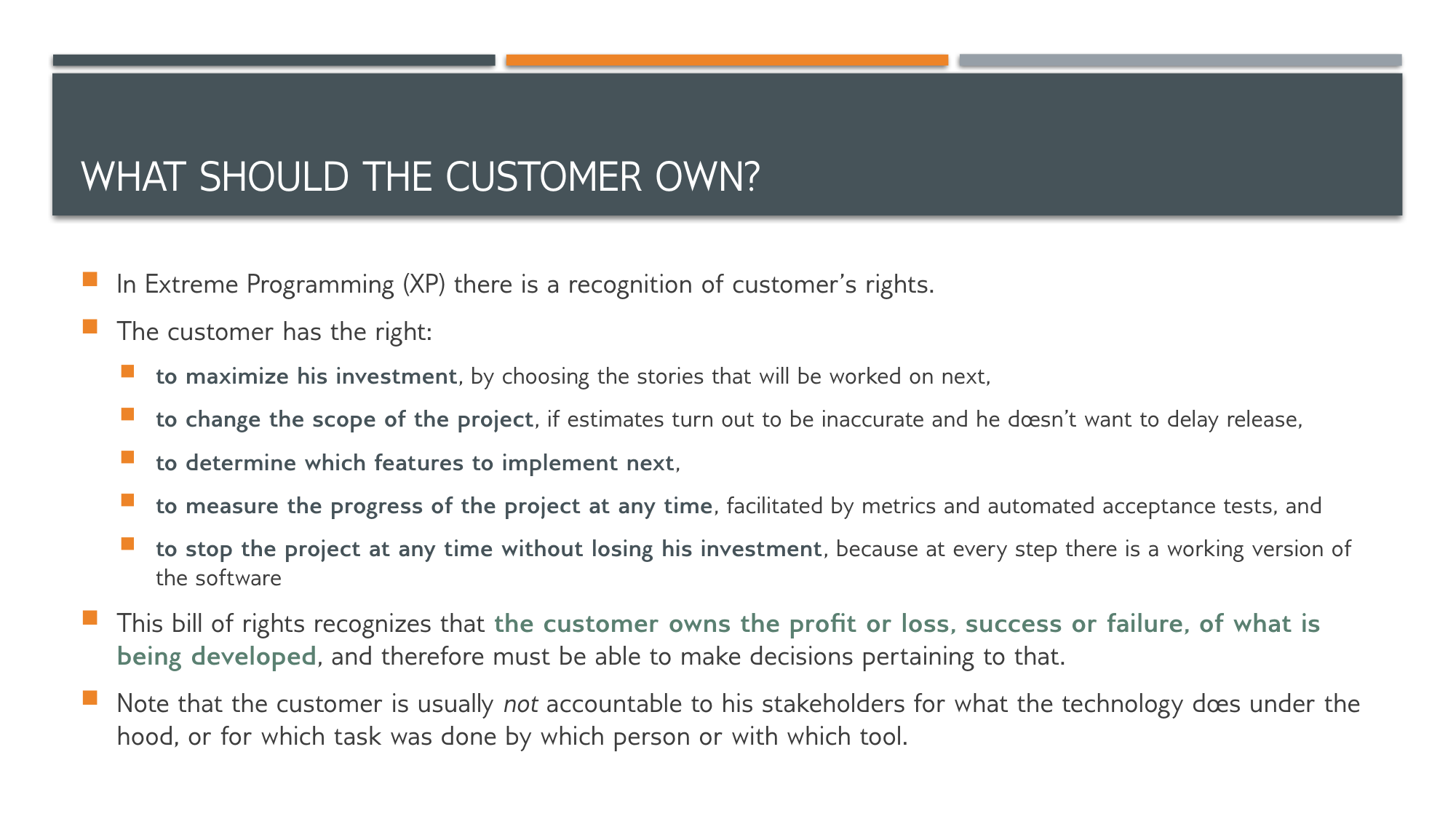

# What should the customer own?
In Extreme Programming (XP) there is a recognition of customer’s rights.
The customer has the right:
to maximize his investment, by choosing the stories that will be worked on next,
to change the scope of the project, if estimates turn out to be inaccurate and he doesn’t want to delay release,
to determine which features to implement next,
to measure the progress of the project at any time, facilitated by metrics and automated acceptance tests, and
to stop the project at any time without losing his investment, because at every step there is a working version of the software
This bill of rights recognizes that the customer owns the profit or loss, success or failure, of what is being developed, and therefore must be able to make decisions pertaining to that.
Note that the customer is usually not accountable to his stakeholders for what the technology does under the hood, or for which task was done by which person or with which tool.